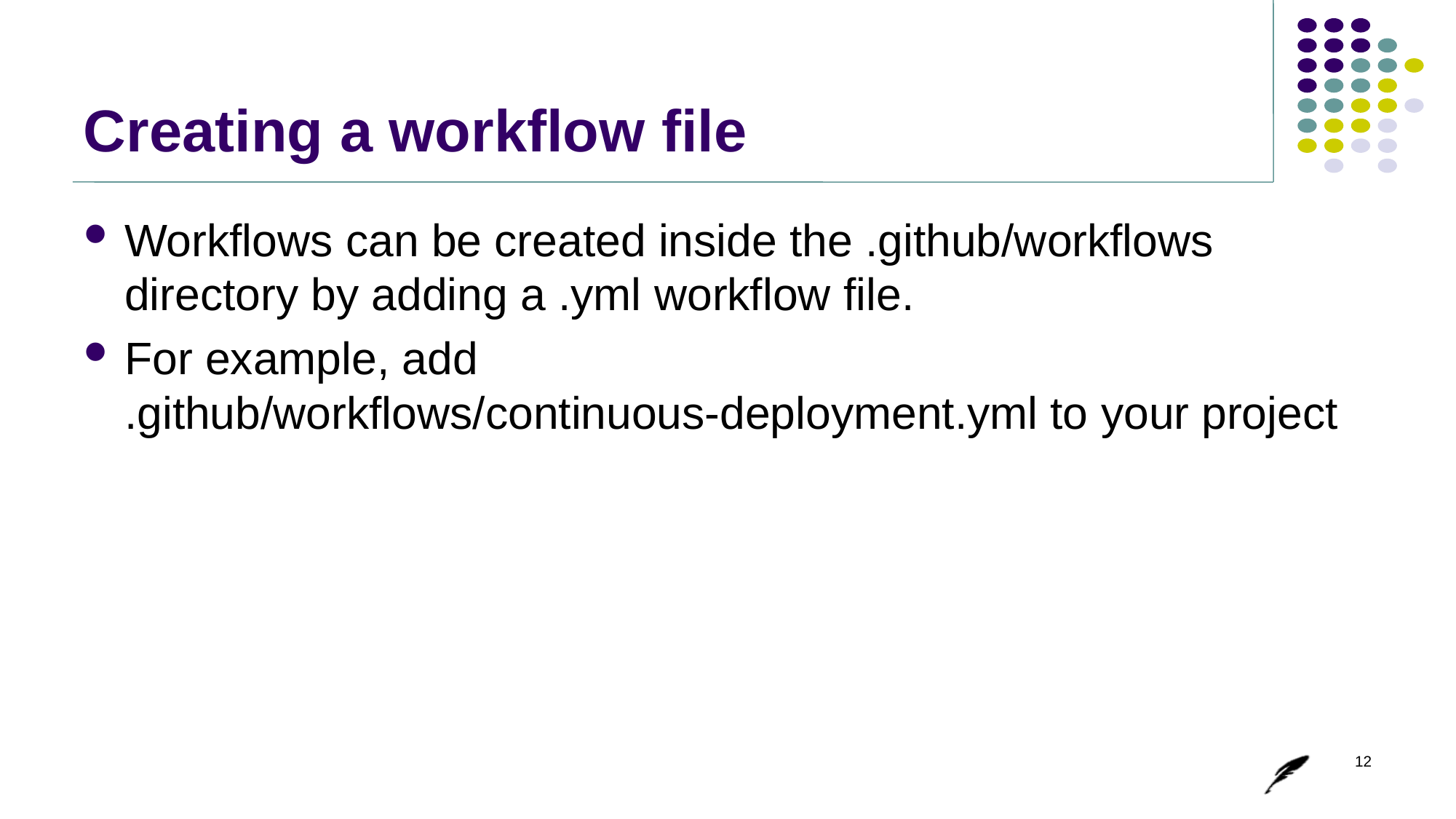

# Creating a workflow file
Workflows can be created inside the .github/workflows directory by adding a .yml workflow file.
For example, add
.github/workflows/continuous-deployment.yml to your project
12